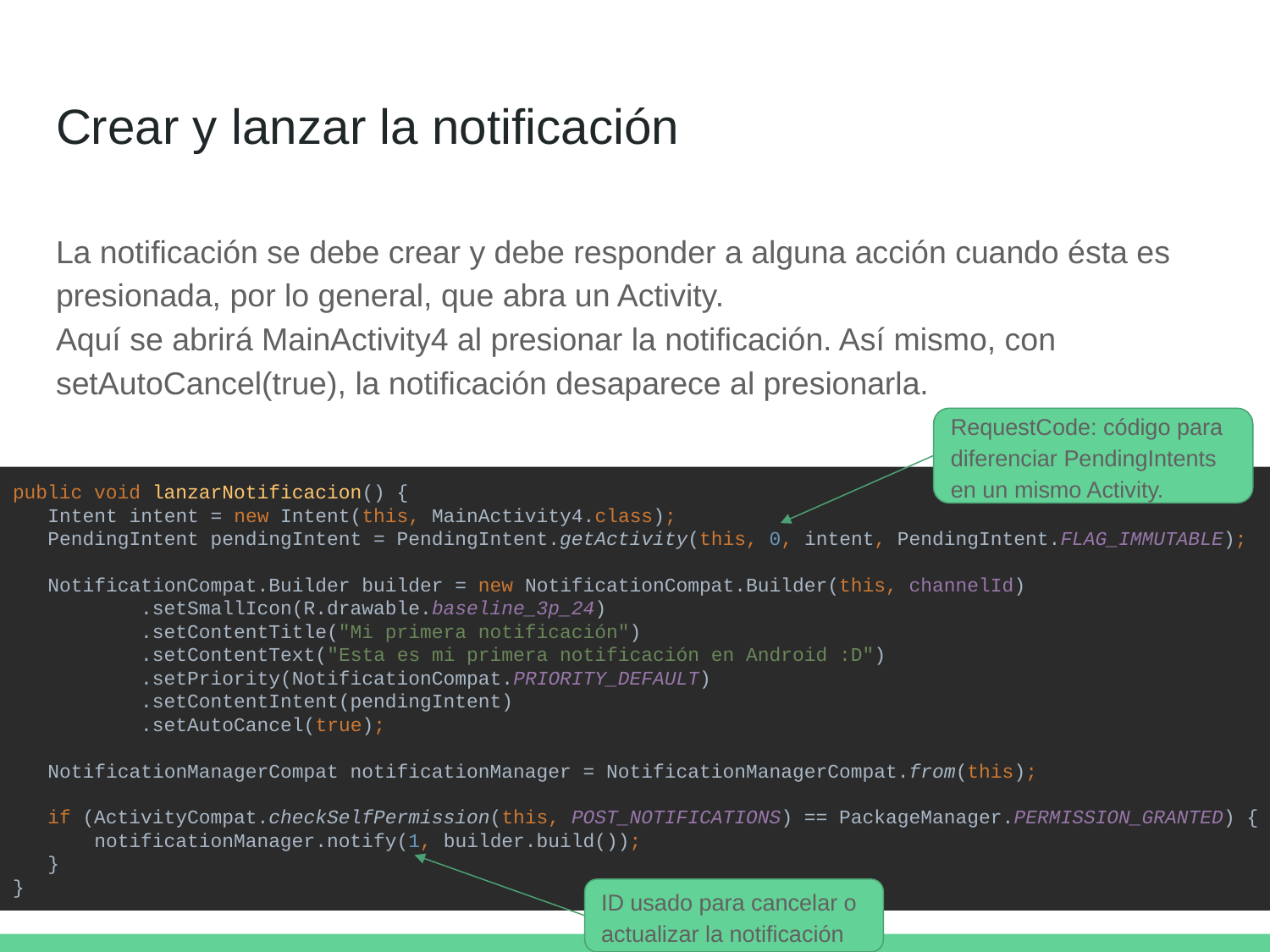

# Crear y lanzar la notificación
La notificación se debe crear y debe responder a alguna acción cuando ésta es presionada, por lo general, que abra un Activity.
Aquí se abrirá MainActivity4 al presionar la notificación. Así mismo, con setAutoCancel(true), la notificación desaparece al presionarla.
RequestCode: código para diferenciar PendingIntents en un mismo Activity.
public void lanzarNotificacion() {
   Intent intent = new Intent(this, MainActivity4.class);
   PendingIntent pendingIntent = PendingIntent.getActivity(this, 0, intent, PendingIntent.FLAG_IMMUTABLE);

   NotificationCompat.Builder builder = new NotificationCompat.Builder(this, channelId)
           .setSmallIcon(R.drawable.baseline_3p_24)
           .setContentTitle("Mi primera notificación")
           .setContentText("Esta es mi primera notificación en Android :D")
           .setPriority(NotificationCompat.PRIORITY_DEFAULT)
           .setContentIntent(pendingIntent)
           .setAutoCancel(true);

   NotificationManagerCompat notificationManager = NotificationManagerCompat.from(this);

   if (ActivityCompat.checkSelfPermission(this, POST_NOTIFICATIONS) == PackageManager.PERMISSION_GRANTED) {
       notificationManager.notify(1, builder.build());
   }
}
14
ID usado para cancelar o actualizar la notificación